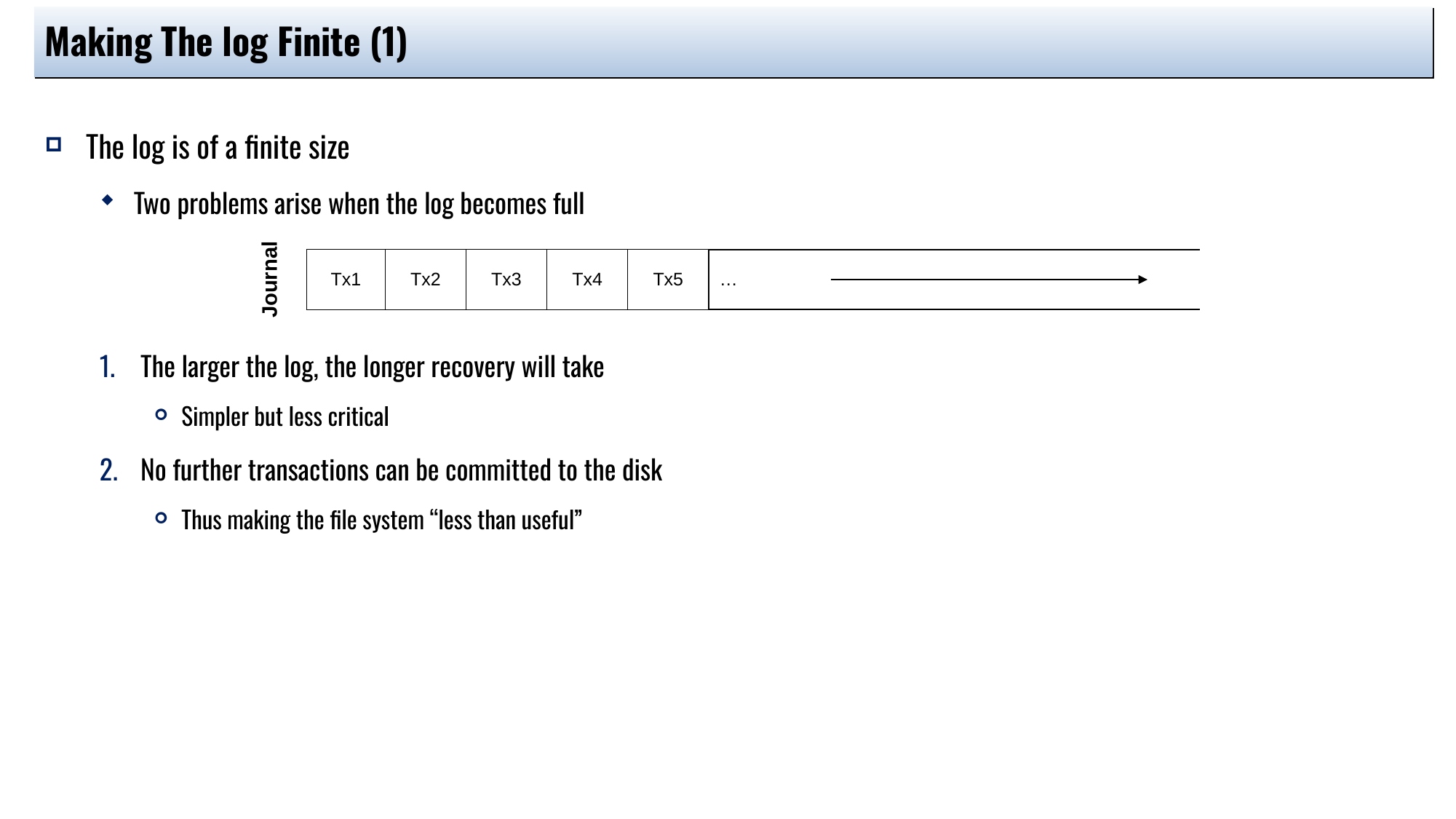

# Making The log Finite (1)
The log is of a finite size
Two problems arise when the log becomes full

The larger the log, the longer recovery will take
Simpler but less critical
No further transactions can be committed to the disk
Thus making the file system “less than useful”

| Tx1 | Tx2 | Tx3 | Tx4 | Tx5 | … |
| --- | --- | --- | --- | --- | --- |
Journal